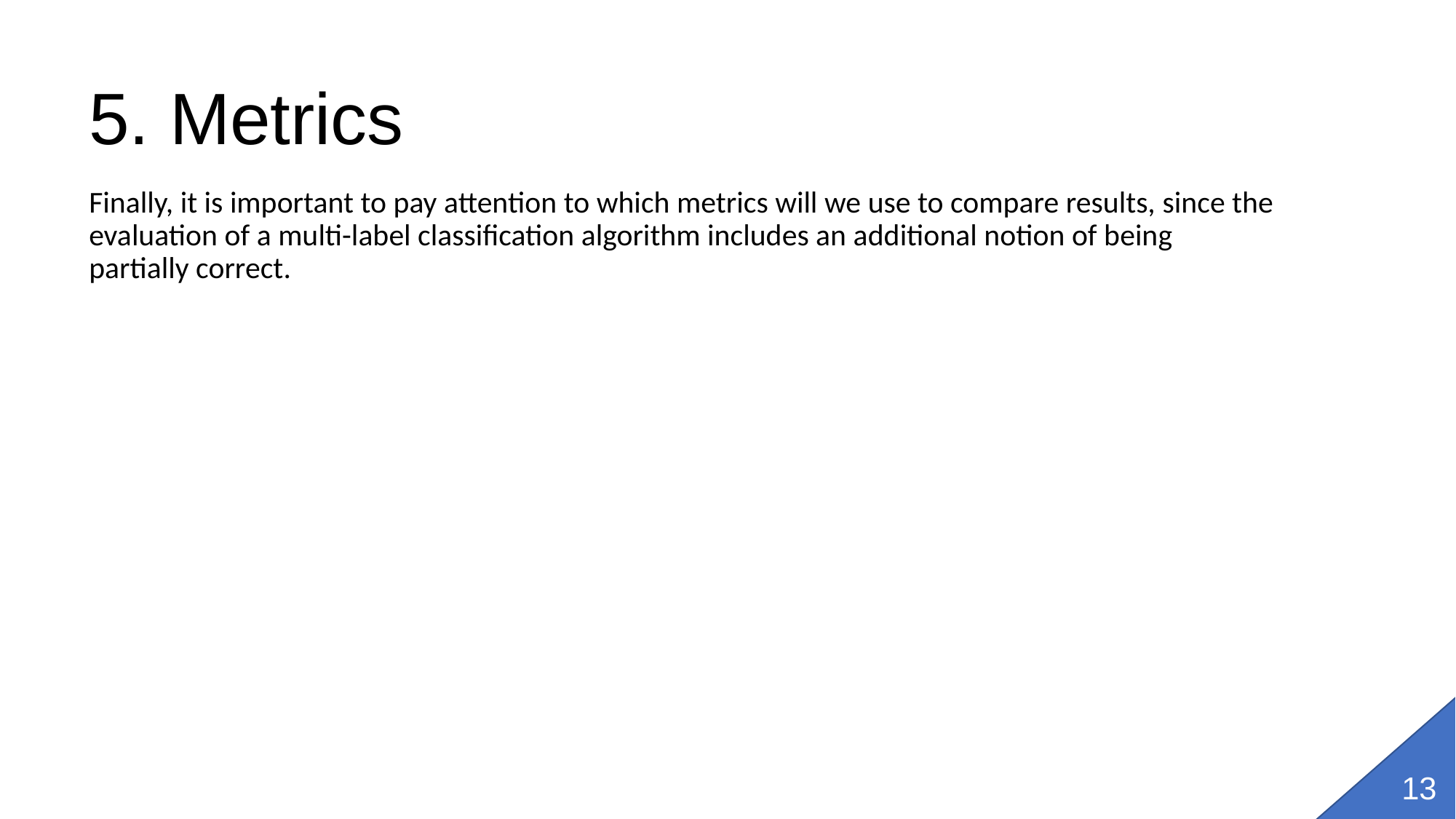

# 5. Metrics
Finally, it is important to pay attention to which metrics will we use to compare results, since the evaluation of a multi-label classification algorithm includes an additional notion of being partially correct.

13